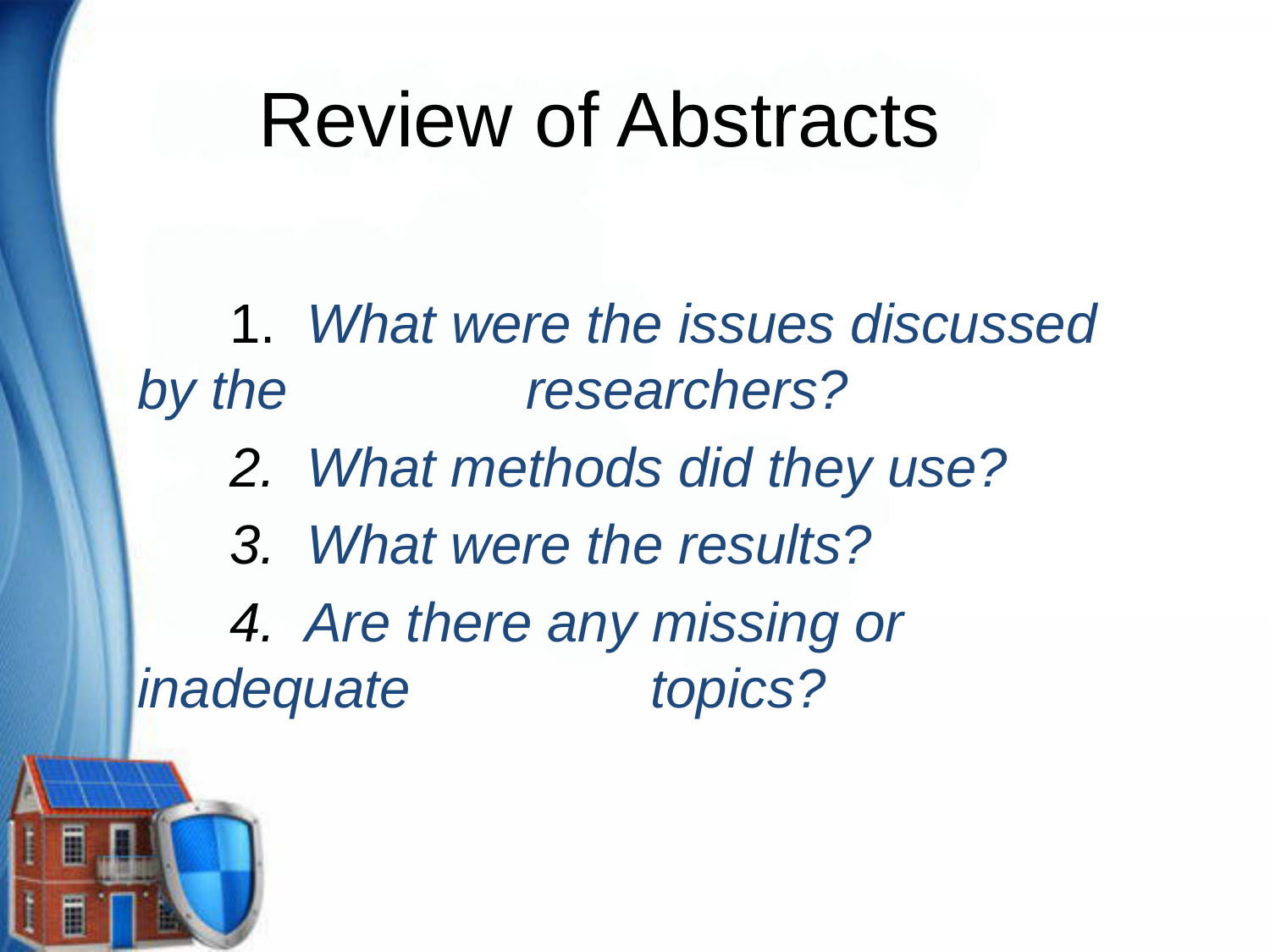

# Review of Abstracts

	      1.  What were the issues discussed by the 	  	 researchers?
	      2.  What methods did they use?
	      3.  What were the results?
	      4.  Are there any missing or inadequate 	  	 topics?